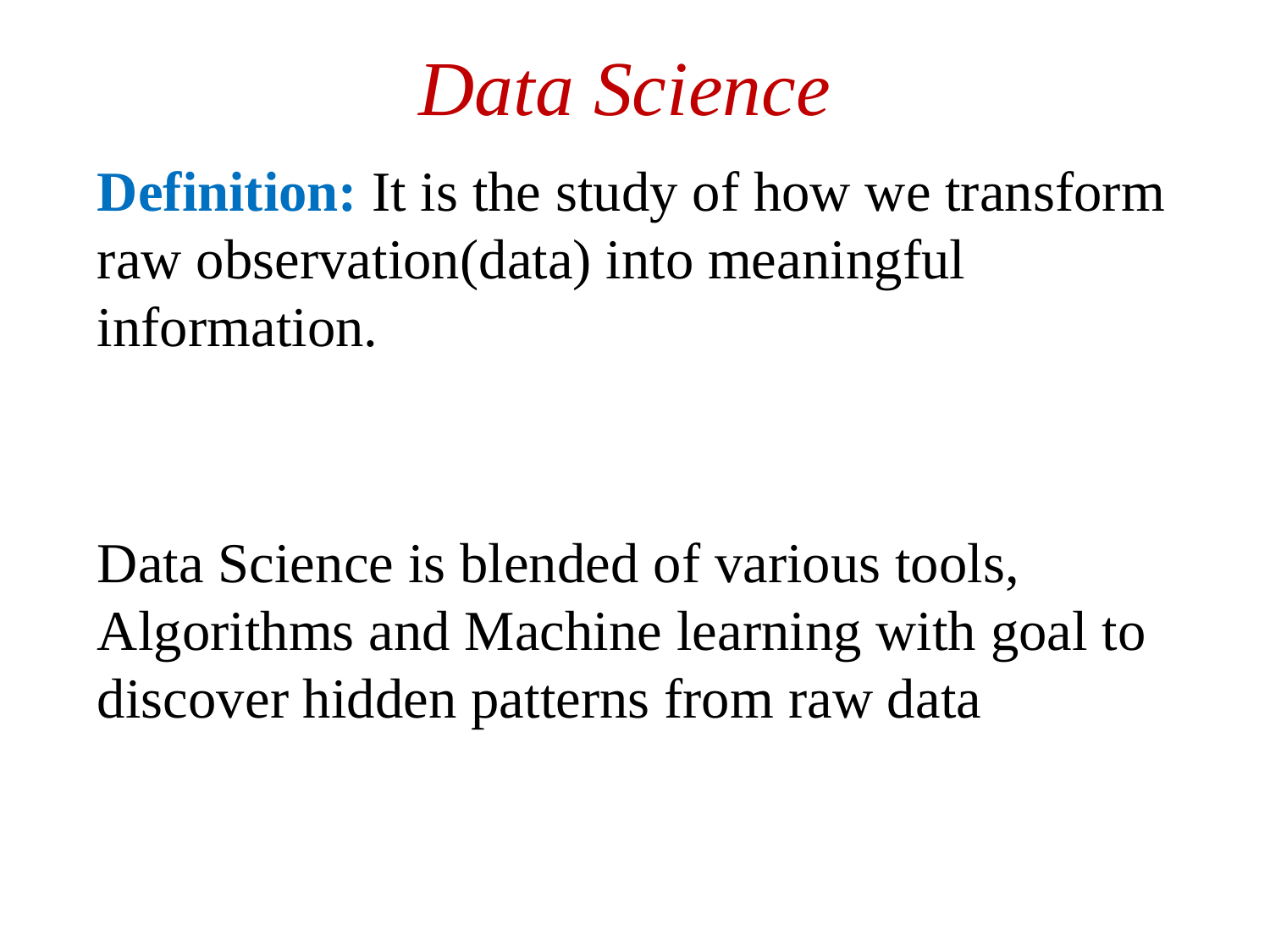

# Data Science
Definition: It is the study of how we transform raw observation(data) into meaningful information.

Data Science is blended of various tools, Algorithms and Machine learning with goal to discover hidden patterns from raw data